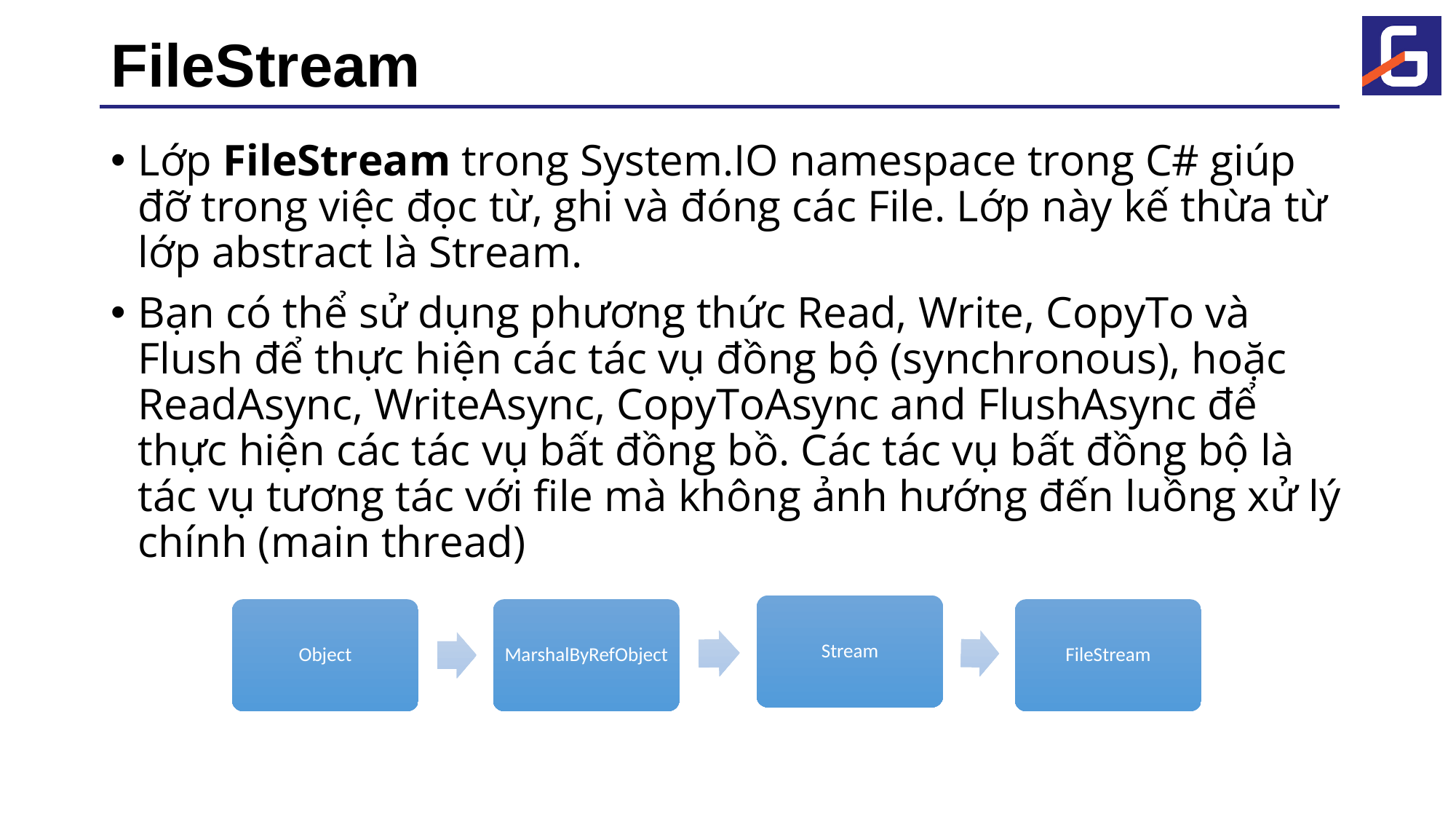

# FileStream
Lớp FileStream trong System.IO namespace trong C# giúp đỡ trong việc đọc từ, ghi và đóng các File. Lớp này kế thừa từ lớp abstract là Stream.
Bạn có thể sử dụng phương thức Read, Write, CopyTo và Flush để thực hiện các tác vụ đồng bộ (synchronous), hoặc ReadAsync, WriteAsync, CopyToAsync and FlushAsync để thực hiện các tác vụ bất đồng bồ. Các tác vụ bất đồng bộ là tác vụ tương tác với file mà không ảnh hướng đến luồng xử lý chính (main thread)

Stream

Object
MarshalByRefObject
FileStream